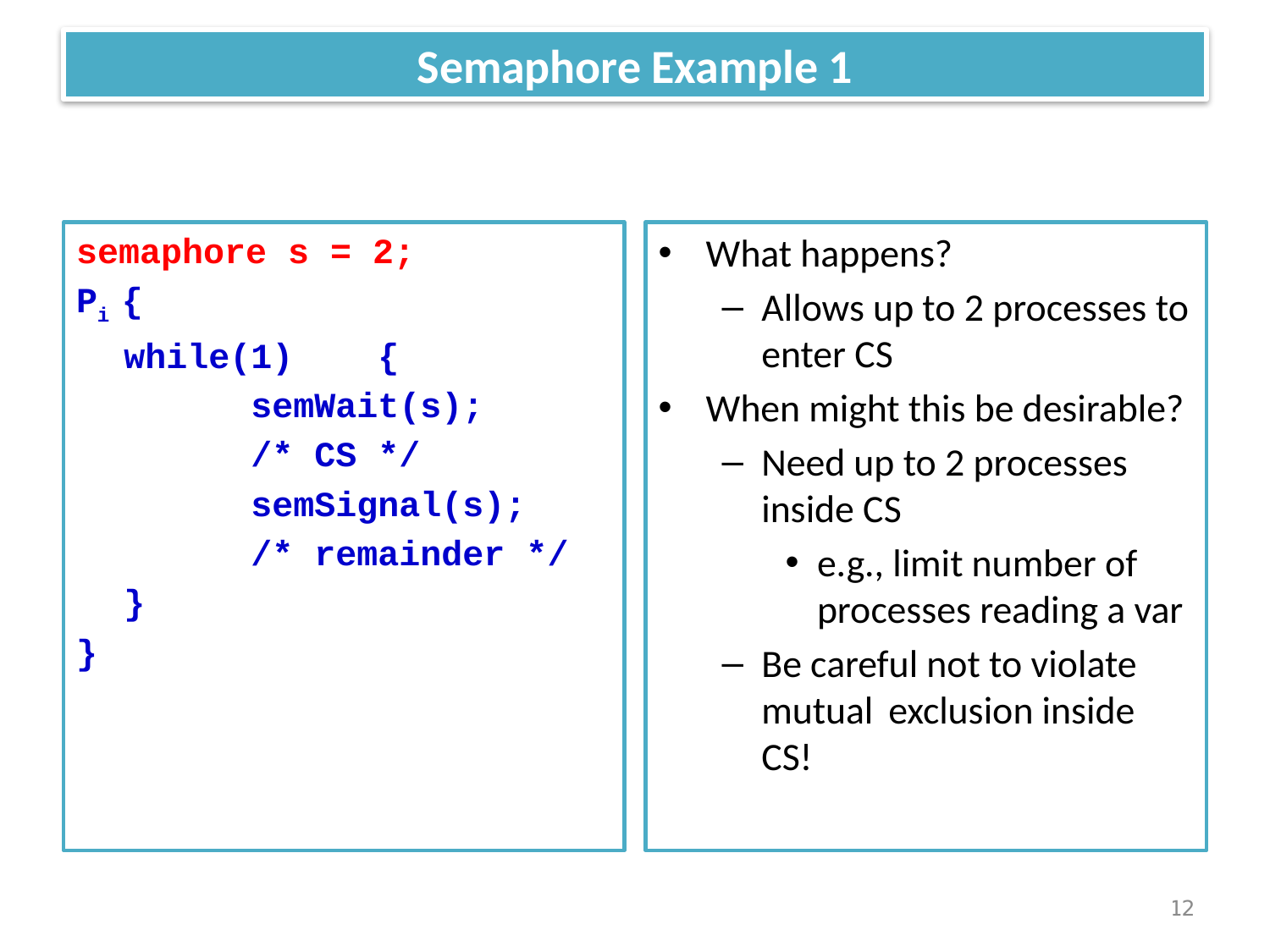

# Semaphore Example 1
semaphore s = 2;
Pi {
	while(1) 	{
		semWait(s);
		/* CS */
		semSignal(s);
		/* remainder */
	}
}
What happens?
Allows up to 2 processes to enter CS
When might this be desirable?
Need up to 2 processes inside CS
e.g., limit number of processes reading a var
Be careful not to violate mutual 	exclusion inside CS!
12